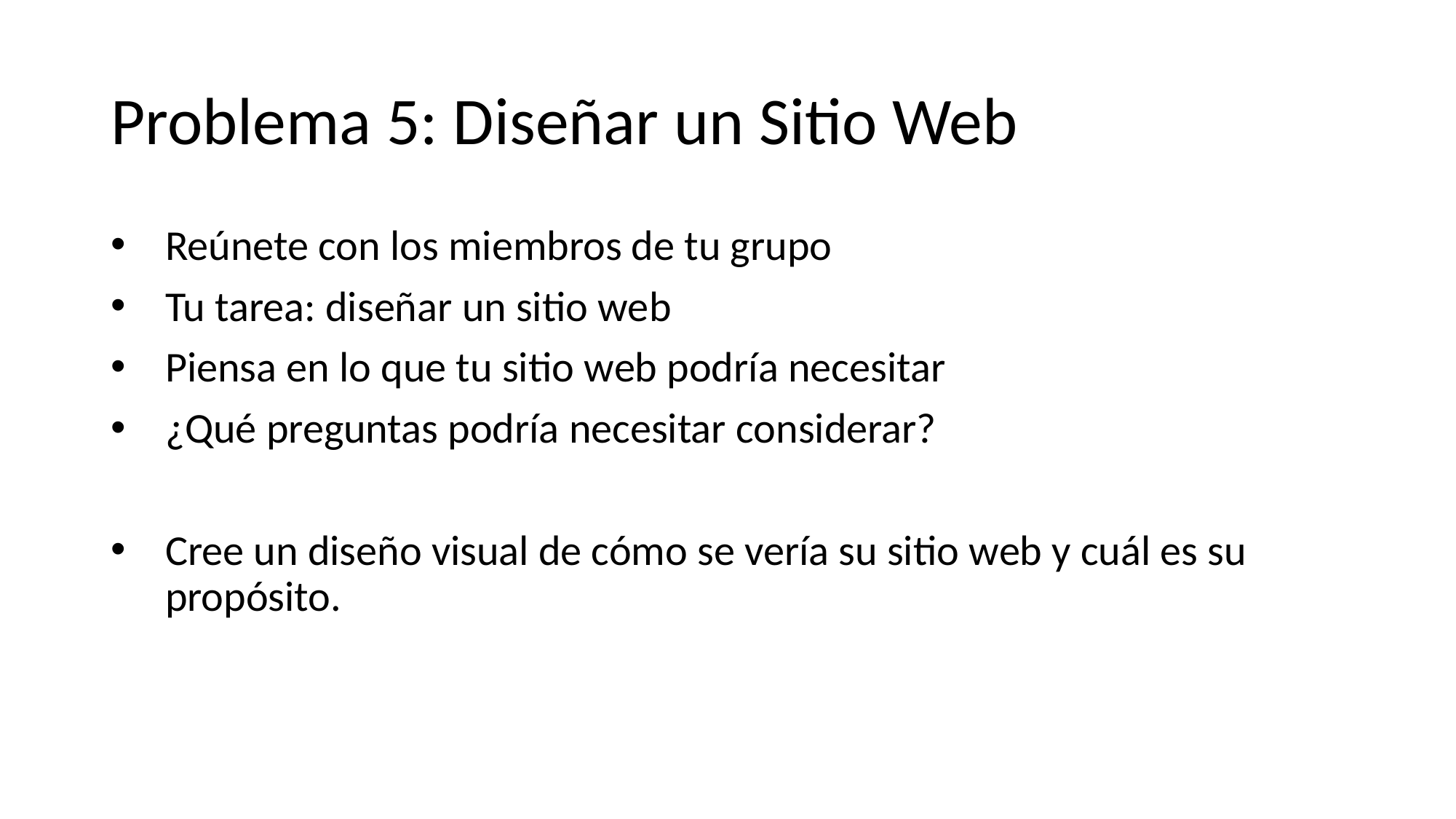

# Problema 5: Diseñar un Sitio Web
Reúnete con los miembros de tu grupo
Tu tarea: diseñar un sitio web
Piensa en lo que tu sitio web podría necesitar
¿Qué preguntas podría necesitar considerar?

Cree un diseño visual de cómo se vería su sitio web y cuál es su propósito.